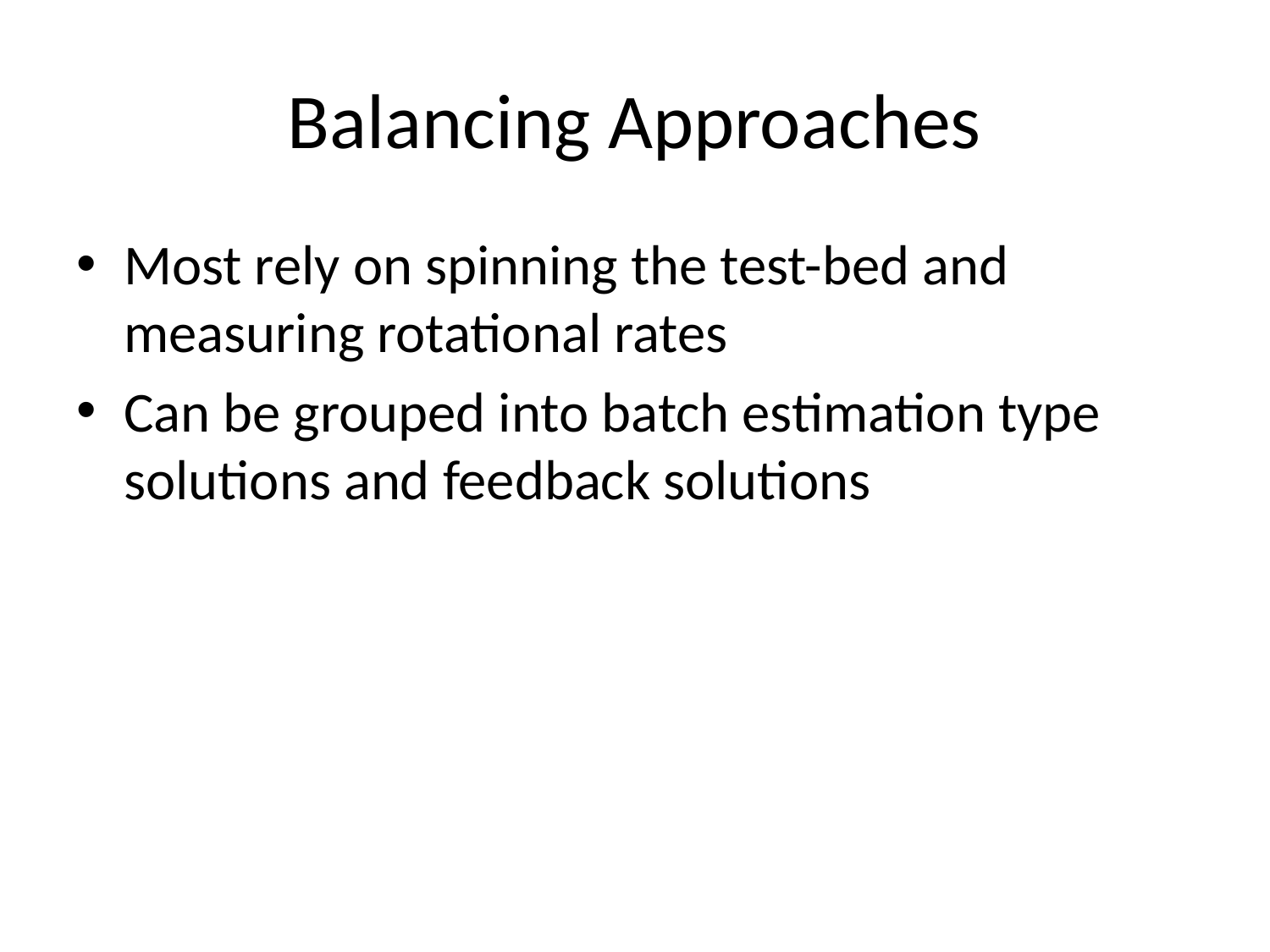

# Balancing Approaches
Most rely on spinning the test-bed and measuring rotational rates
Can be grouped into batch estimation type solutions and feedback solutions